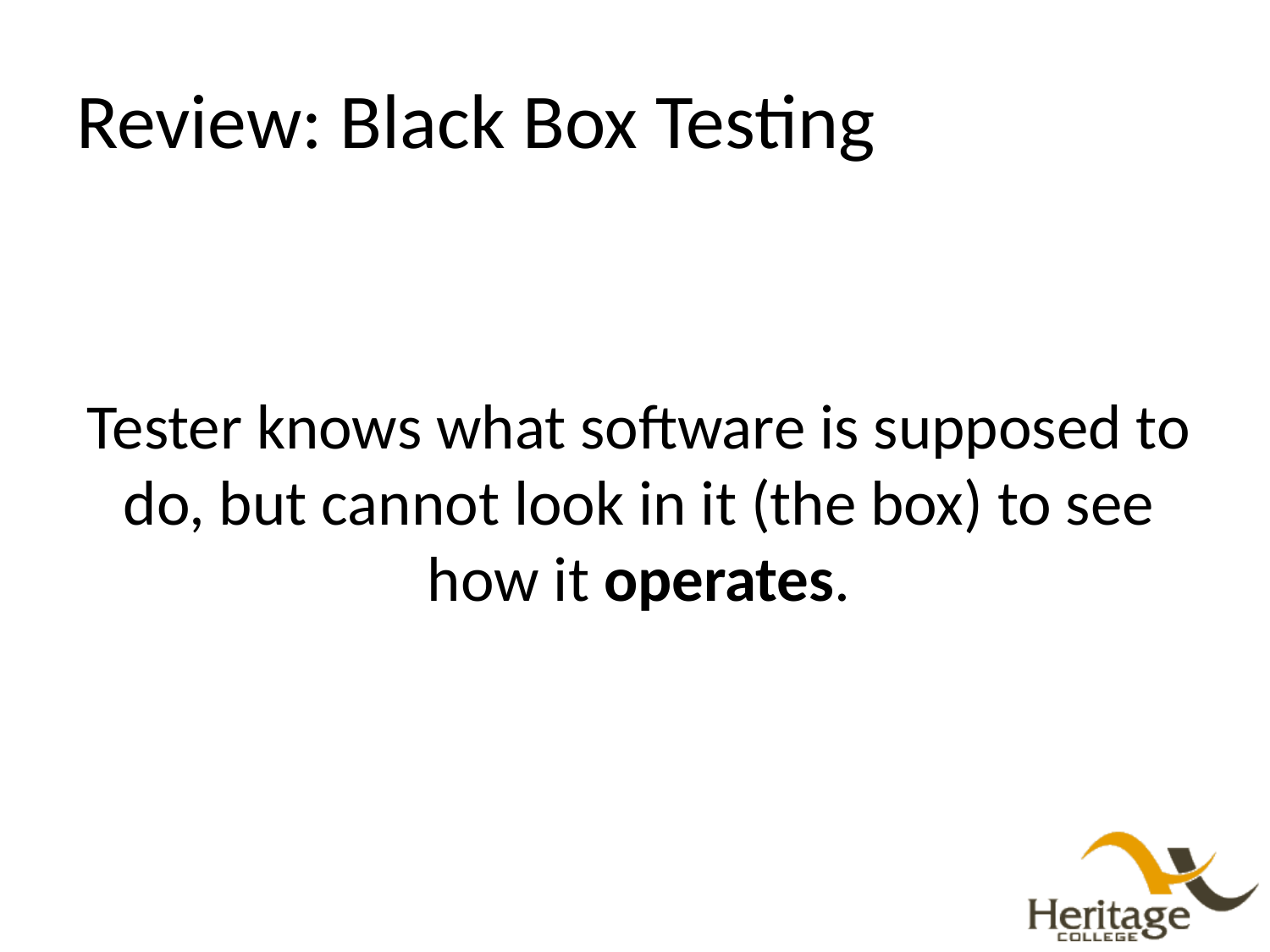

# Review: Black Box Testing

Tester knows what software is supposed to do, but cannot look in it (the box) to see how it operates.